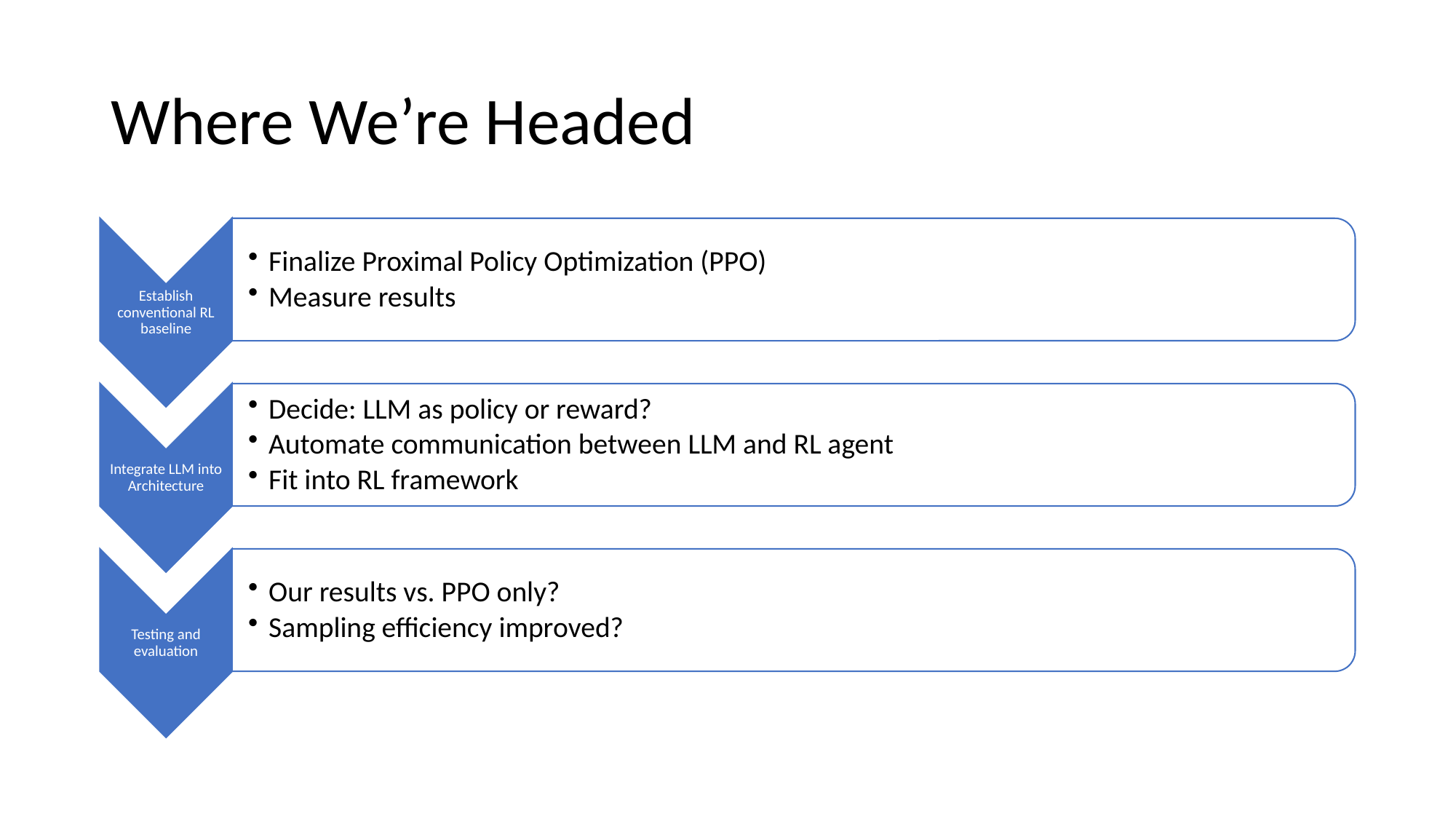

# Where We’re Headed
Establish conventional RL baseline
Finalize Proximal Policy Optimization (PPO)
Measure results
Integrate LLM into Architecture
Decide: LLM as policy or reward?
Automate communication between LLM and RL agent
Fit into RL framework
Testing and evaluation
Our results vs. PPO only?
Sampling efficiency improved?